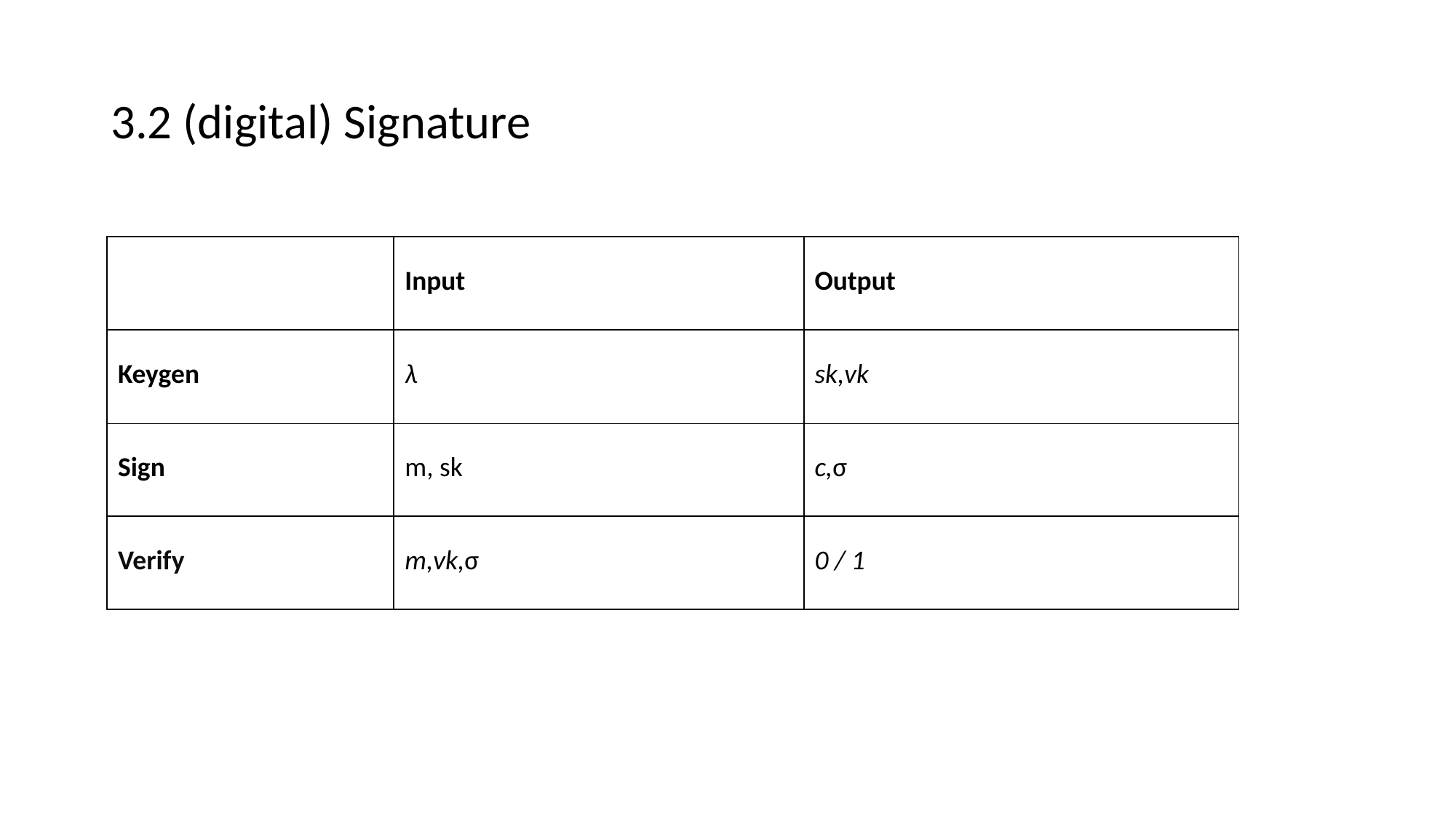

# 3.2 (digital) Signature

|  | Input | Output |
| --- | --- | --- |
| Keygen | λ | sk,vk |
| Sign | m, sk | c,σ |
| Verify | m,vk,σ | 0 / 1 |